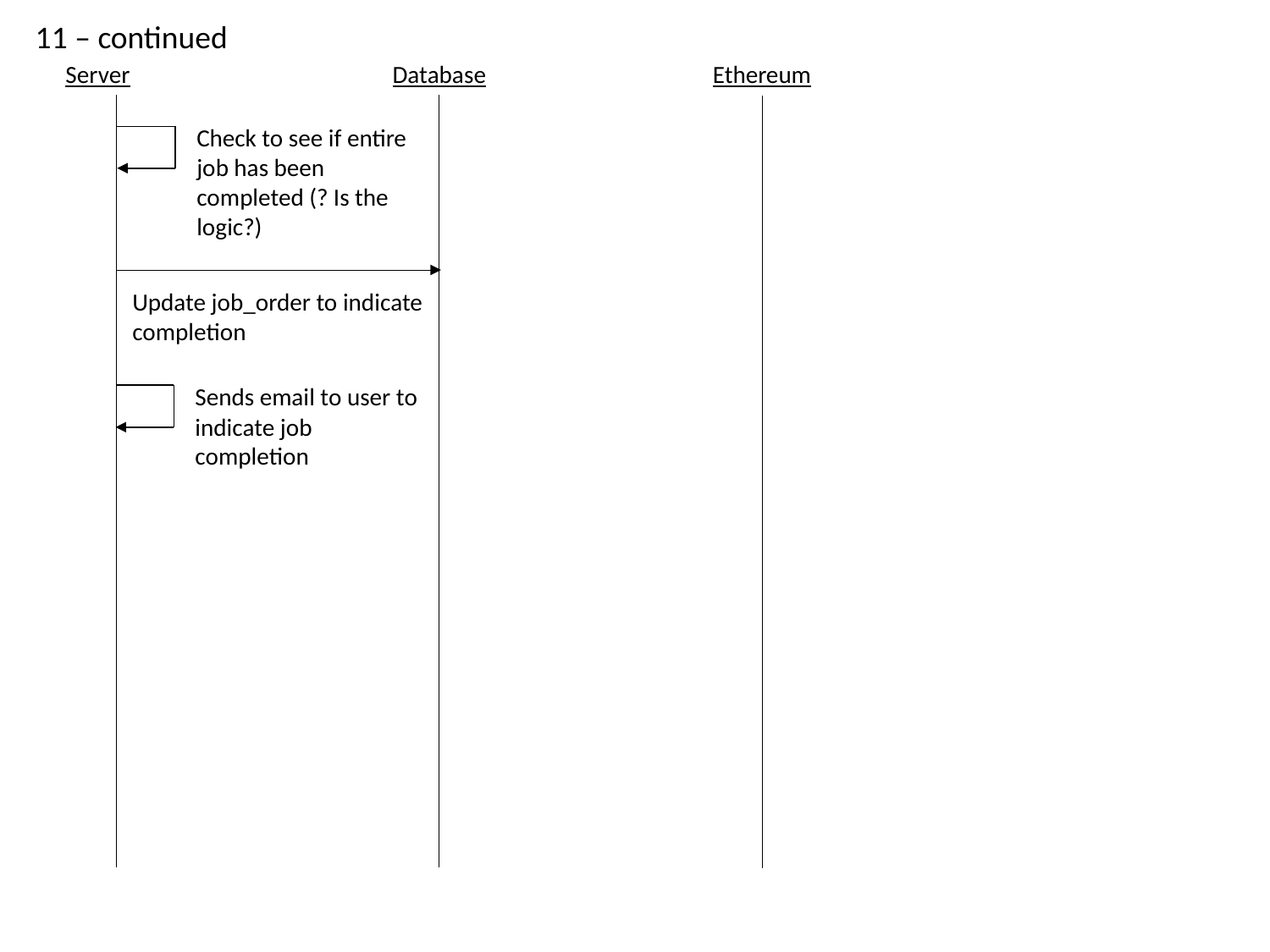

11 – continued
Server
Database
Ethereum

Check to see if entire job has been completed (? Is the logic?)

Update job_order to indicate completion
Sends email to user to indicate job completion